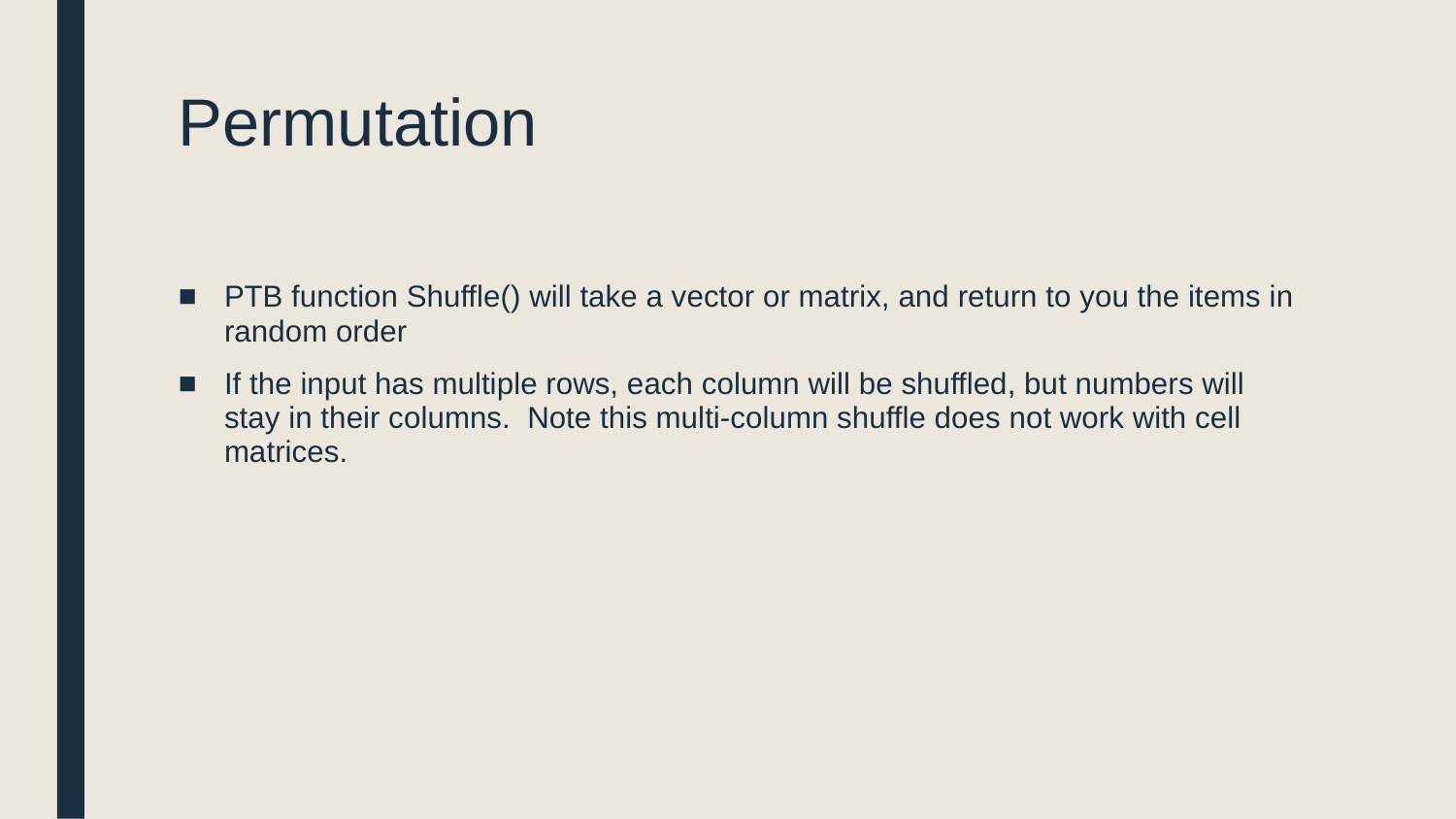

# Permutation
PTB function Shuffle() will take a vector or matrix, and return to you the items in random order
If the input has multiple rows, each column will be shuffled, but numbers will stay in their columns.  Note this multi-column shuffle does not work with cell matrices.